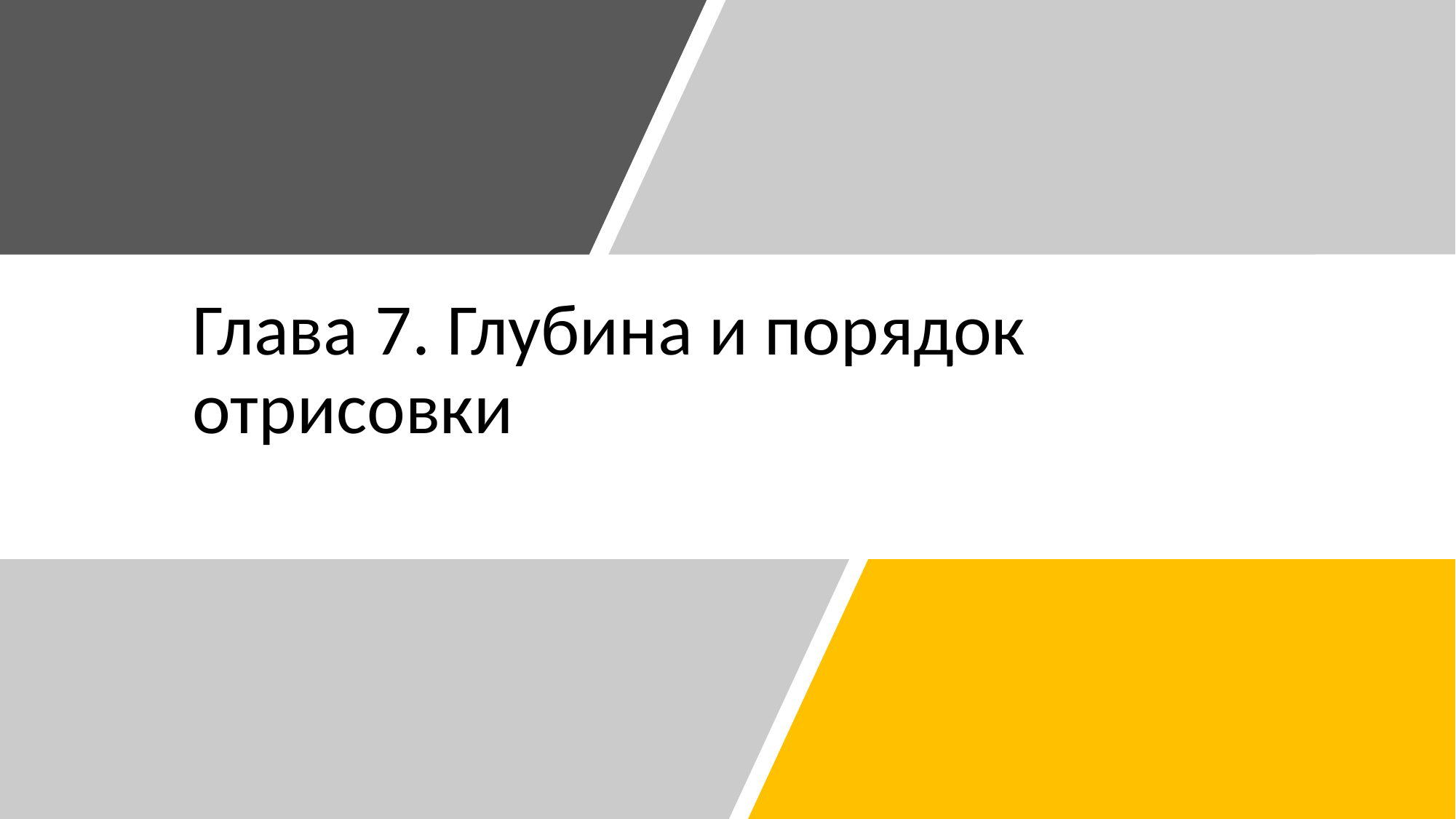

# Глава 7. Глубина и порядок отрисовки